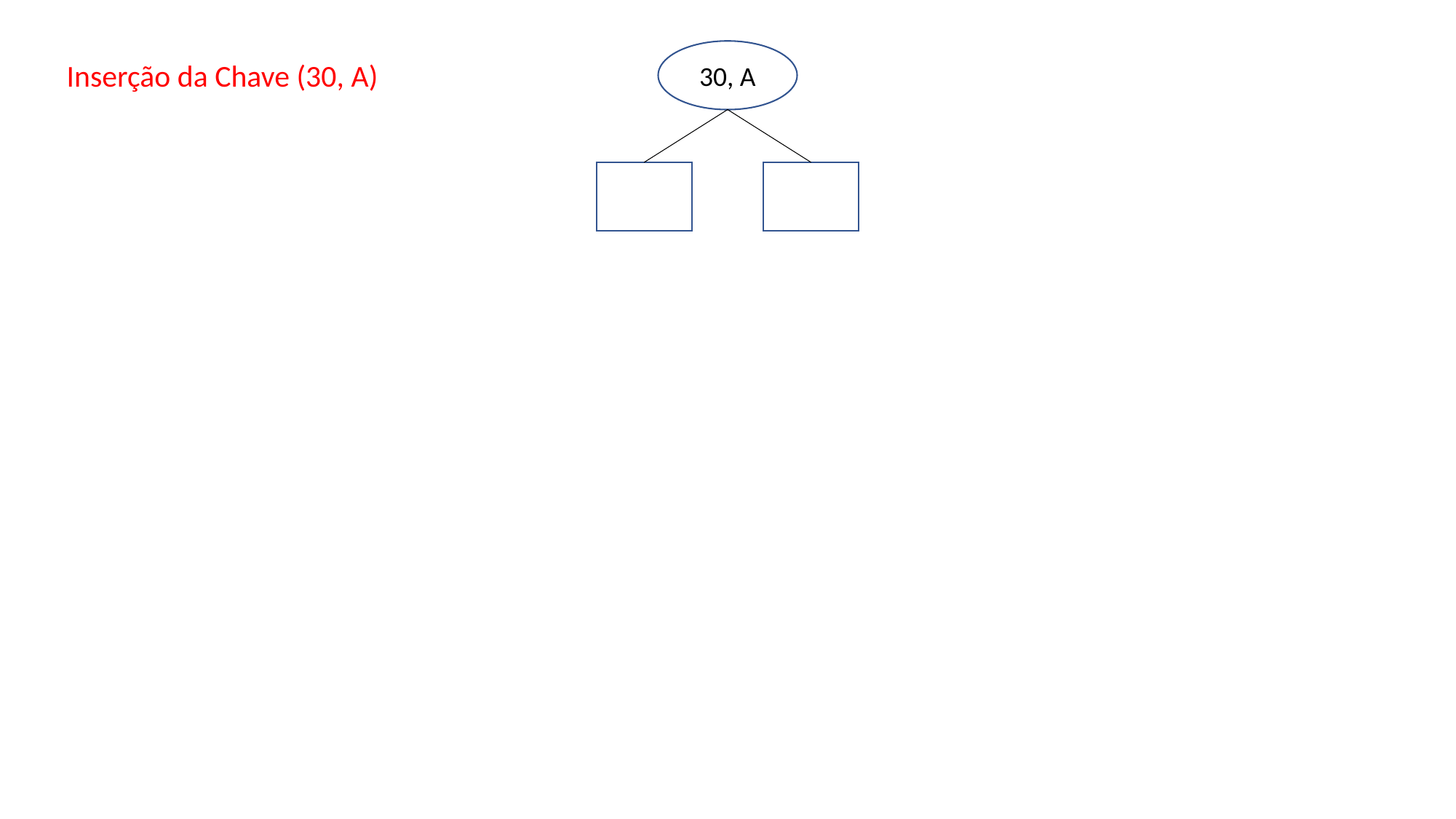

30, A

Inserção da Chave (30, A)